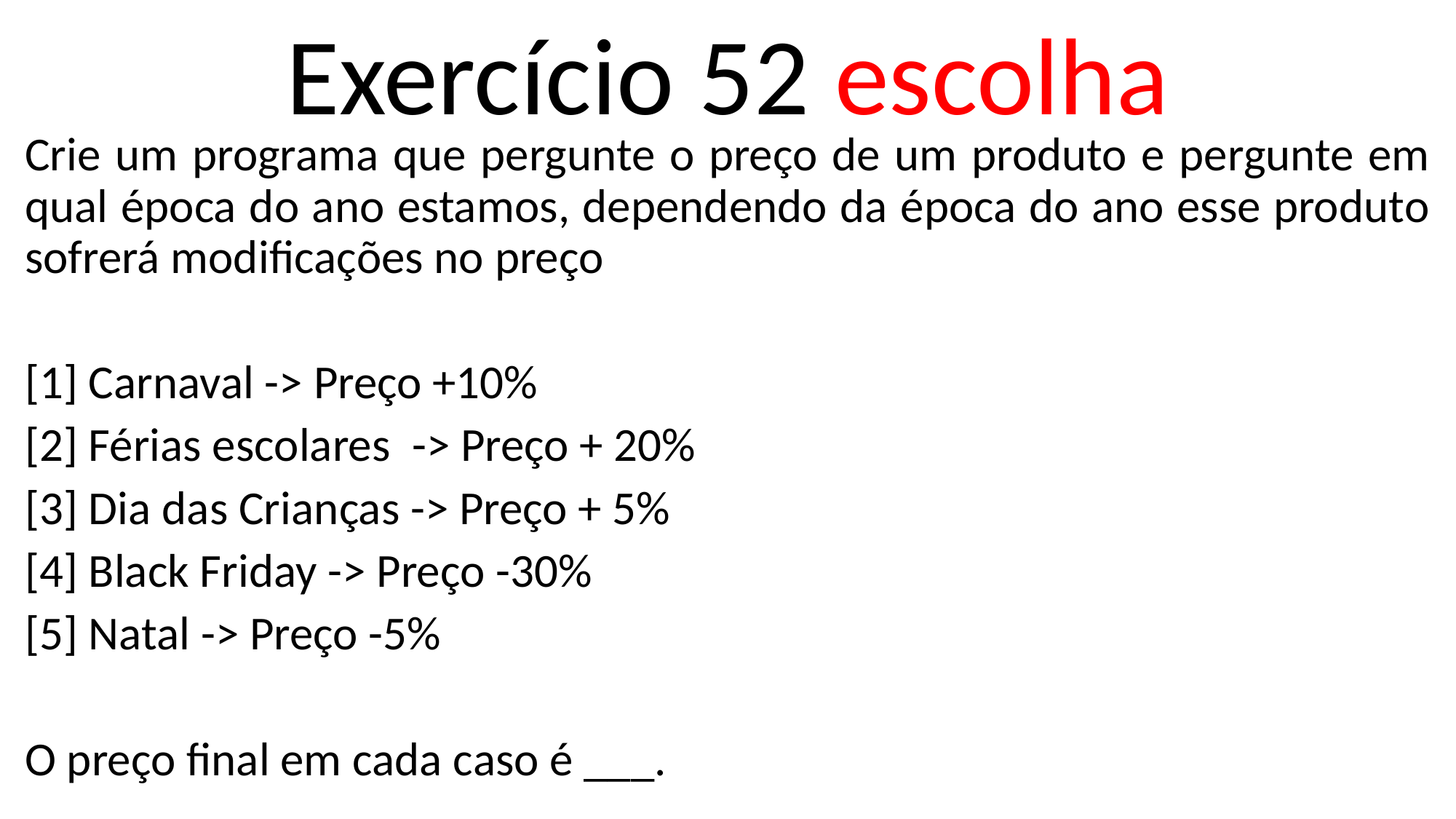

# Exercício 52 escolha
Crie um programa que pergunte o preço de um produto e pergunte em qual época do ano estamos, dependendo da época do ano esse produto sofrerá modificações no preço

[1] Carnaval -> Preço +10%
[2] Férias escolares  -> Preço + 20%
[3] Dia das Crianças -> Preço + 5%
[4] Black Friday -> Preço -30%
[5] Natal -> Preço -5%

O preço final em cada caso é ___.